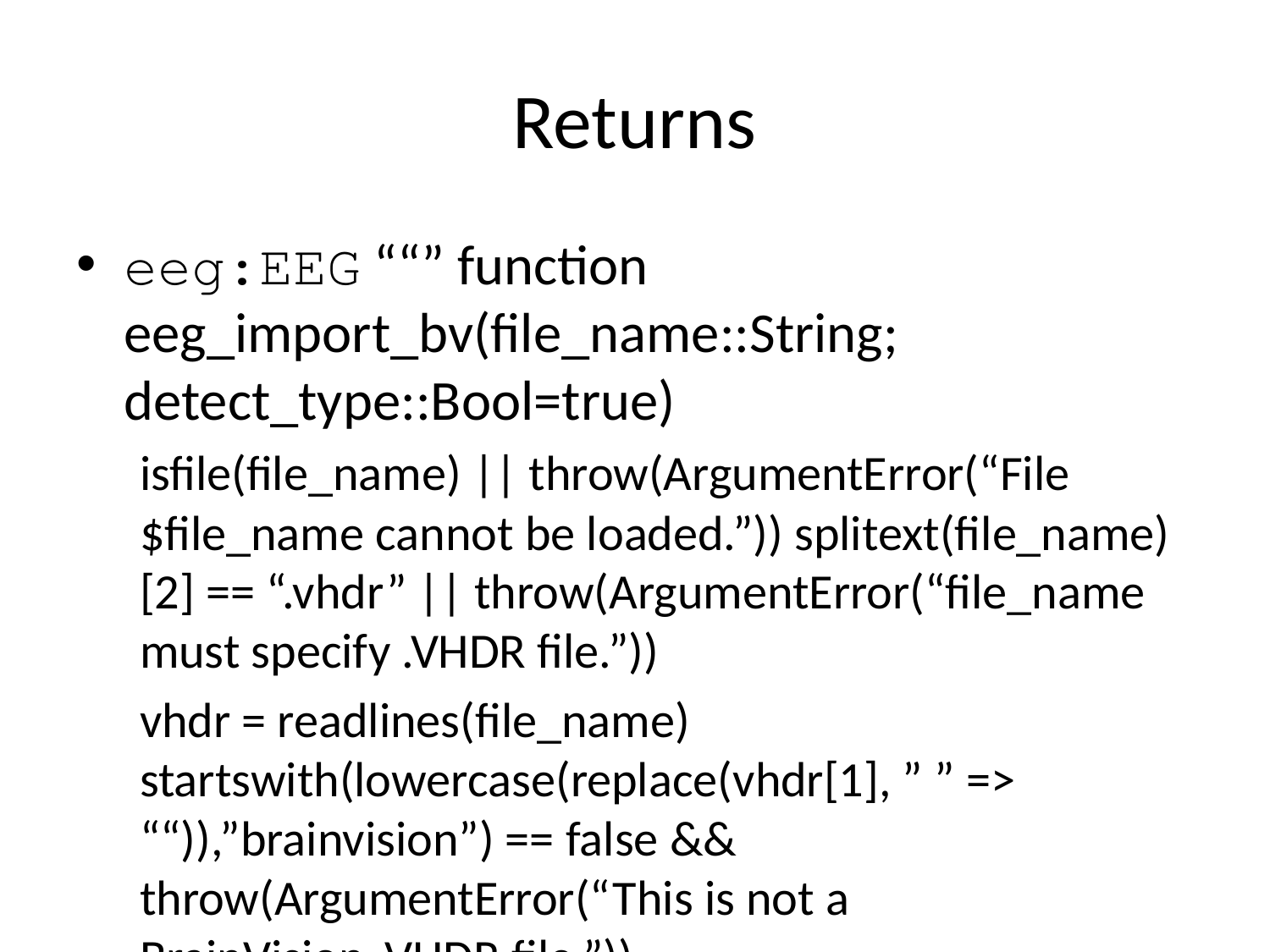

# Returns
eeg:EEG ““” function eeg_import_bv(file_name::String; detect_type::Bool=true)
isfile(file_name) || throw(ArgumentError(“File $file_name cannot be loaded.”)) splitext(file_name)[2] == “.vhdr” || throw(ArgumentError(“file_name must specify .VHDR file.”))
vhdr = readlines(file_name) startswith(lowercase(replace(vhdr[1], ” ” => ““)),”brainvision”) == false && throw(ArgumentError(“This is not a BrainVision .VHDR file.”))
eeg_filetype = “BrainVision”
# delete comments for idx in length(vhdr):-1:1 startswith(vhdr[idx], ‘;’) && deleteat!(vhdr, idx) end
# parse header eeg_file = “” marker_file = “” data_format = “” data_orientation = “” channel_n = 0 sampling_interval = 0 binary_format = “” averaged = false averaged_segments = 0 averaged_points = 0 segmentation = false channels_idx = 0 locs_idx = 0 for idx in eachindex(vhdr) startswith(lowercase(replace(vhdr[idx], ” ” => ““)),”datafile=“) && (eeg_file = split(vhdr[idx], ‘=’)[2]) replace(eeg_file, raw”$b" => split(file_name)[1])  startswith(lowercase(replace(vhdr[idx], " " => "")), "markerfile=") && (marker_file = split(vhdr[idx], '=')[2])  replace(marker_file, raw"$b” => split(file_name)[1]) startswith(lowercase(replace(vhdr[idx], ” ” => ““)),”dataformat=“) && (data_format = lowercase(split(vhdr[idx], ‘=’)[2])) # BINARY or ASCII startswith(lowercase(replace(vhdr[idx],” ” => ““)),”numberofchannels=“) && (channel_n = parse(Int64, split(vhdr[idx], ‘=’)[2])) # 32 startswith(lowercase(replace(vhdr[idx],” ” => ““)),”dataorientation=“) && (data_orientation = lowercase(split(vhdr[idx], ‘=’)[2])) # MULTIPLEXED startswith(lowercase(replace(vhdr[idx],” ” => ““)),”samplinginterval=“) && (sampling_interval = parse(Float64, split(vhdr[idx], ‘=’)[2])) # 1000 startswith(lowercase(replace(vhdr[idx],” ” => ““)),”binaryformat=“) && (binary_format = lowercase(split(vhdr[idx], ‘=’)[2])) # INT_16 startswith(lowercase(replace(vhdr[idx],” ” => ““)),”averaged=“) && (averaged = lowercase(split(vhdr[idx], ‘=’)[2]) ==”yes” ? true : false) # YES|NO startswith(lowercase(replace(vhdr[idx], ” ” => ““)),”averagedsegments=“) && (averaged_segments = parse(Int64, split(vhdr[idx], ‘=’)[2])) startswith(lowercase(replace(vhdr[idx],” ” => ““)),”averageddatapoints=“) && (averaged_points = parse(Int64, split(vhdr[idx], ‘=’)[2])) startswith(lowercase(replace(vhdr[idx],” ” => ““)),”segmentation=“) && (segmentation = lowercase(split(vhdr[idx], ‘=’)[2]) ==”markerbased” ? true : false) # YES|NO startswith(lowercase(replace(vhdr[idx], ” ” => ““)),”[channelinfos]“) && (channels_idx = idx) startswith(lowercase(replace(vhdr[idx],” ” => ““)),”[coordinates]“) && (locs_idx = idx) startswith(lowercase(replace(vhdr[idx],” ” => ““)),”softwarefilters”) && _info(“Software filters are not supported yet.”) end
patient = “” recording = “” recording_date = “” recording_time = “” transducers = repeat([“”], channel_n) physical_dimension = repeat([“”], channel_n) gain = repeat([1.0], channel_n) prefiltering = repeat([“”], channel_n)
labels = repeat([“”], channel_n) for idx in 1:channel_n tmp = split(split(vhdr[idx + channels_idx], ‘=’)[2], ‘,’) # channel label labels[idx] = replace(split(split(vhdr[idx + channels_idx], ‘=’)[2], ‘,’)[1], “\1” => “,”) # reference channel name # split(split(vhdr[idx + channels_idx], ‘=’)[2], ‘,’)[2] # resolution in units length(tmp) >= 3 && (gain[idx] = parse(Float64, split(split(vhdr[idx + channels_idx], ‘=’)[2], ‘,’)[3])) # units name, e.g. μV length(tmp) >= 4 && (physical_dimension[idx] = split(split(vhdr[idx + channels_idx], ‘=’)[2], ‘,’)[4]) end labels = _clean_labels(labels) if detect_type == true channel_type = _set_channel_types(labels) else channel_type = repeat([“???”], channel_n) end channel_order = _sort_channels(copy(channel_type))
# read locs loc_theta = zeros(channel_n) loc_radius = zeros(channel_n) loc_x = zeros(channel_n) loc_y = zeros(channel_n) loc_z = zeros(channel_n) loc_radius_sph = zeros(channel_n) loc_theta_sph = zeros(channel_n) loc_phi_sph = zeros(channel_n) if locs_idx != 0 channel_locations = true for idx in 1:channel_n loc_radius_sph[idx] = parse(Float64, split(vhdr[locs_idx + idx], ‘=’)[1]) loc_theta_sph[idx] = parse(Float64, split(vhdr[locs_idx + idx], ‘=’)[2]) loc_phi_sph[idx] = parse(Float64, split(vhdr[locs_idx + idx], ‘=’)[3]) loc_theta[idx] = loc_theta_sph[idx] loc_radius[idx] = loc_radius_sph[idx] loc_x[idx], loc_y[idx], loc_z[idx] = sph2cart(loc_radius_sph[idx], loc_theta_sph[idx], loc_phi_sph[idx]) end else channel_locations = false end
# read markers if marker_file != “” has_markers = true if file_name != basename(file_name) marker_file = dirname(file_name) * “/” * marker_file else marker_file = marker_file end isfile(marker_file) || throw(ArgumentError(“File $marker_file cannot be loaded.”)) vmrk = readlines(marker_file) # delete comments for idx in length(vmrk):-1:1 startswith(vmrk[idx], ‘;’) && deleteat!(vmrk, idx) end startswith(lowercase(replace(vmrk[1], ” ” => ““)),”brainvision”) == false && throw(ArgumentError(“This is not a BrainVision .VMRK file.”)) markers_idx = 0 for idx in eachindex(vmrk) startswith(lowercase(replace(vmrk[idx], ” ” => ““)),”[markerinfos]“) && (markers_idx = idx) end markers = repeat([””], length(vmrk) - markers_idx) for idx in eachindex(markers) markers[idx] = vmrk[markers_idx + idx] end # remove non-markers for idx in length(markers):-1:1 startswith(lowercase(markers[idx]),”mk”) == false && deleteat!(markers, idx) end m_id = repeat([“”], length(markers)) m_desc = repeat([“”], length(markers)) m_pos = zeros(Int64, length(markers)) m_len = zeros(Int64, length(markers)) m_ch = zeros(Int64, length(markers)) for idx in eachindex(markers) m_id[idx] = replace(split(split(markers[idx], ‘=’)[2], ‘,’)[1], “\1” => “,”) m_desc[idx] = replace(split(split(markers[idx], ‘=’)[2], ‘,’)[2], “\1” => “,”) m_pos[idx] = parse(Int64, split(split(markers[idx], ‘=’)[2], ‘,’)[3]) m_len[idx] = parse(Int64, split(split(markers[idx], ‘=’)[2], ‘,’)[4]) # 0 = marker is related to all channels m_ch[idx] = parse(Int64, split(split(markers[idx], ‘=’)[2], ‘,’)[5]) end eeg_markers = DataFrame(:id => m_id, :start => m_pos, :length => m_len, :description => m_desc, :channel => m_ch) else has_markers = false eeg_markers = DataFrame(:id => String[], :start => Int64[], :length => Int64[], :description => String[], :channel => Int64[]) end
# sampling_interval in μs to sampling rate in Hz sampling_rate = round(Int64, 1 / (sampling_interval / 10^6))
# read data if file_name != basename(file_name) eeg_file = dirname(file_name) * “/” * eeg_file else eeg_file = eeg_file end
isfile(eeg_file) || throw(ArgumentError(“File $eeg_file cannot be loaded.”)) if data_format == “binary” if binary_format == “int_16” bytes = 2 elseif binary_format == “ieee_float_32” bytes = 4 else @error(“Only Float32 and Int16 BVCDF binary formats are supported.”) end
  fid = ""
  try
      fid = open(file_name, "r")
  catch
      error("File $file_name cannot be loaded.")
  end

  signal = zeros(filesize(eeg_file) ÷ bytes)
  for idx in 1:(filesize(eeg_file) ÷ bytes)
      buf = zeros(UInt8, bytes)
      readbytes!(fid, buf, bytes)
      if bytes == 4
          signal[idx] = Float64(reinterpret(Float32, buf)[1])
      else
          signal[idx] = Float64(reinterpret(Int16, buf)[1])
      end
  end
  close(fid)
  # split signal into channels
  if data_orientation == "multiplexed"
      eeg_signals = zeros(channel_n, length(signal) ÷ channel_n, 1)
      idx2 = 1
      for idx1 in 1:channel_n:length(signal)
          eeg_signals[:, idx2, 1] = signal[idx1:(idx1 + (channel_n - 1))]
          idx2 += 1
      end
  else
      @error "Only MULTIPLEXED data orientation is supported."
  end
else @error “ASCII format is not supported yet.” end
eeg_duration_samples = size(eeg_signals, 2) eeg_duration_seconds = size(eeg_signals, 2) / sampling_rate eeg_time = collect(0:(1 / sampling_rate):eeg_duration_seconds) eeg_time = eeg_time[1:end - 1] eeg_filesize_mb = round(filesize(eeg_file) / 1024^2, digits=2)
signal_type = “eeg” “meg” in channel_type && (signal_type = “meg”)
eeg_header = Dict(:signal_type => signal_type, :eeg_filename => file_name, :eeg_filesize_mb => eeg_filesize_mb, :eeg_filetype => eeg_filetype, :patient => string(patient), :recording => string(recording), :recording_date => recording_date, :recording_time => recording_time, :channel_n => channel_n, :channel_type => channel_type[channel_order], :reference => ““, :channel_locations => channel_locations, :history => String[], :components => Symbol[], :eeg_duration_samples => eeg_duration_samples, :eeg_duration_seconds => eeg_duration_seconds, :epoch_n => 1, :epoch_duration_samples => eeg_duration_samples, :epoch_duration_seconds => eeg_duration_seconds, :labels => labels[channel_order], :transducers => transducers[channel_order], :physical_dimension => physical_dimension[channel_order], :prefiltering => prefiltering[channel_order], :sampling_rate => sampling_rate, :gain => gain[channel_order], :note =>”“, :markers => has_markers)
eeg_components = Vector{Any}() eeg_epoch_time = eeg_time if channel_locations == false eeg_locs = DataFrame(:channel => Int64, :labels => String[], :loc_theta => Float64[], :loc_radius => Float64[], :loc_x => Float64[], :loc_y => Float64[], :loc_z => Float64[], :loc_radius_sph => Float64[], :loc_theta_sph => Float64[], :loc_phi_sph => Float64[]) else eeg_locs = DataFrame(:channel_n => 1:channel_n, :labels => labels, :loc_theta => loc_theta, :loc_radius => loc_radius, :loc_x => loc_x, :loc_y => loc_y, :loc_z => loc_z, :loc_radius_sph => loc_radius_sph, :loc_theta_sph => loc_theta_sph, :loc_phi_sph => loc_phi_sph) end
eeg = NeuroAnalyzer.EEG(eeg_header, eeg_time, eeg_epoch_time, eeg_signals[channel_order, :, :], eeg_components, eeg_markers, eeg_locs)
return eeg end
““” eeg_import_alice4(file_name; detect_type)
Load EDF exported from Alice 4 return NeuroAnalyzer.EEG object.